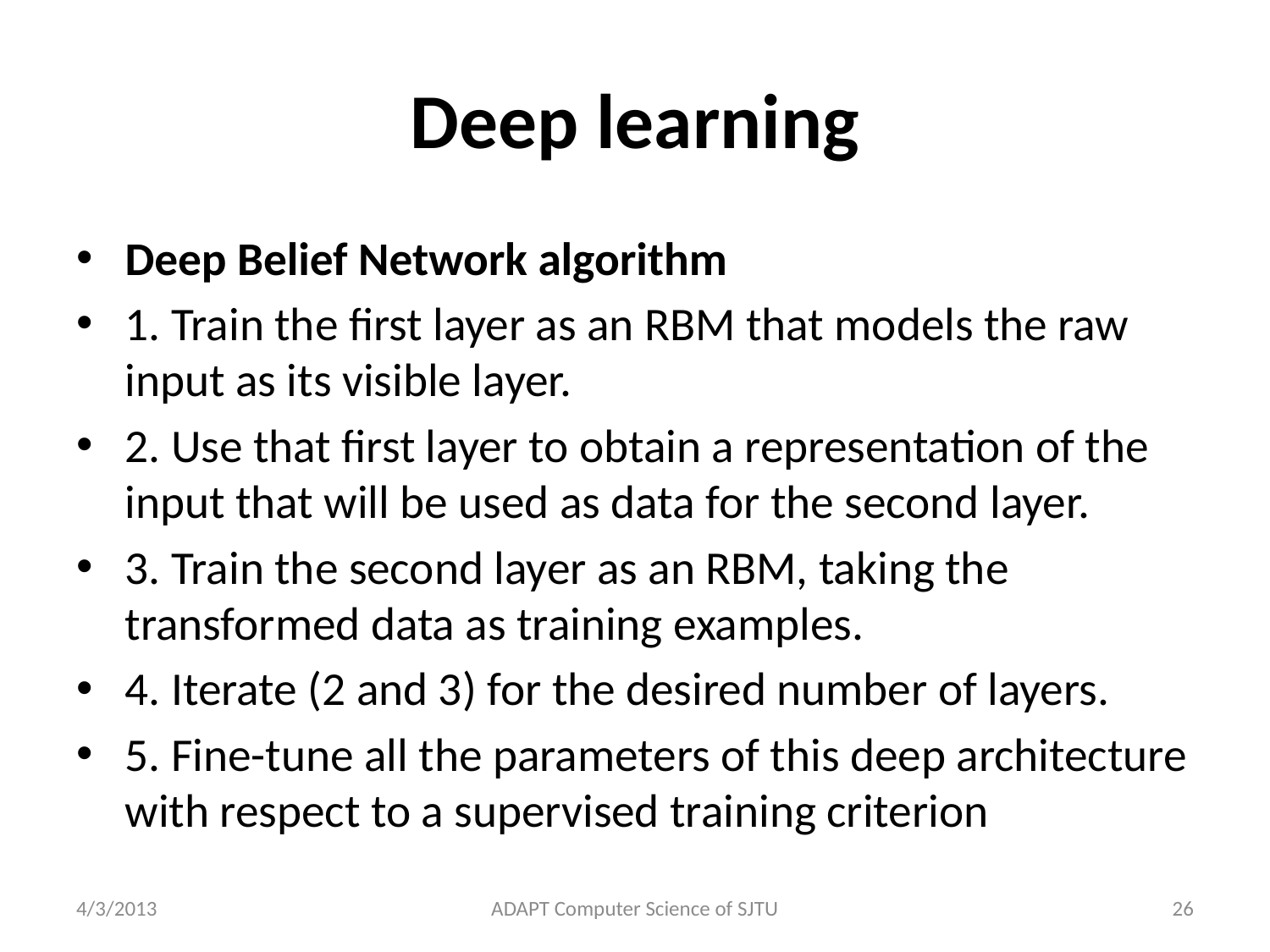

# Deep learning
Deep Belief Network algorithm
1. Train the first layer as an RBM that models the raw input as its visible layer.
2. Use that first layer to obtain a representation of the input that will be used as data for the second layer.
3. Train the second layer as an RBM, taking the transformed data as training examples.
4. Iterate (2 and 3) for the desired number of layers.
5. Fine-tune all the parameters of this deep architecture with respect to a supervised training criterion
4/3/2013
ADAPT Computer Science of SJTU
26